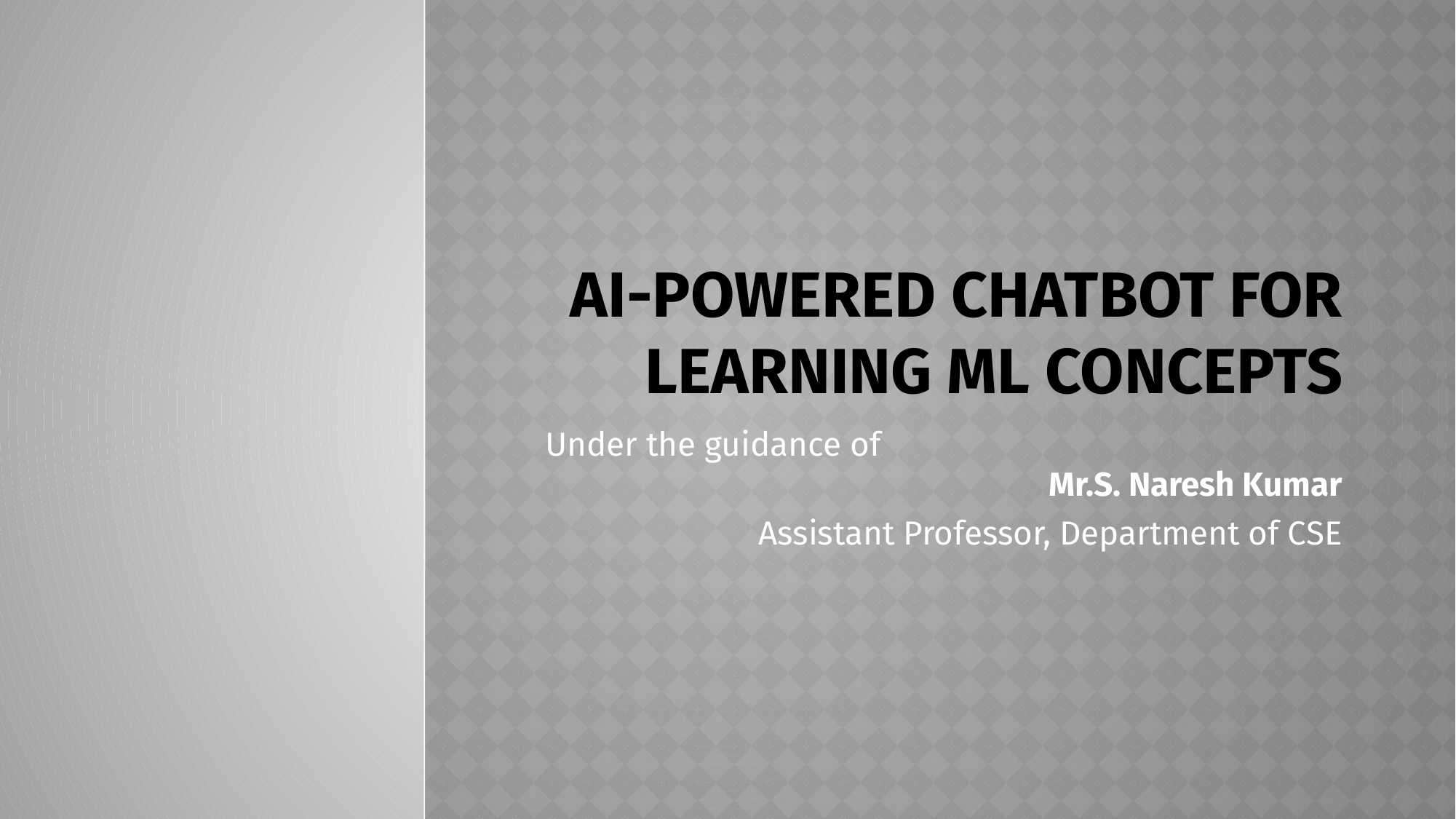

# AI-Powered Chatbot for learning ML Concepts
Under the guidance of                                                                                Mr.S. Naresh Kumar
Assistant Professor, Department of CSE